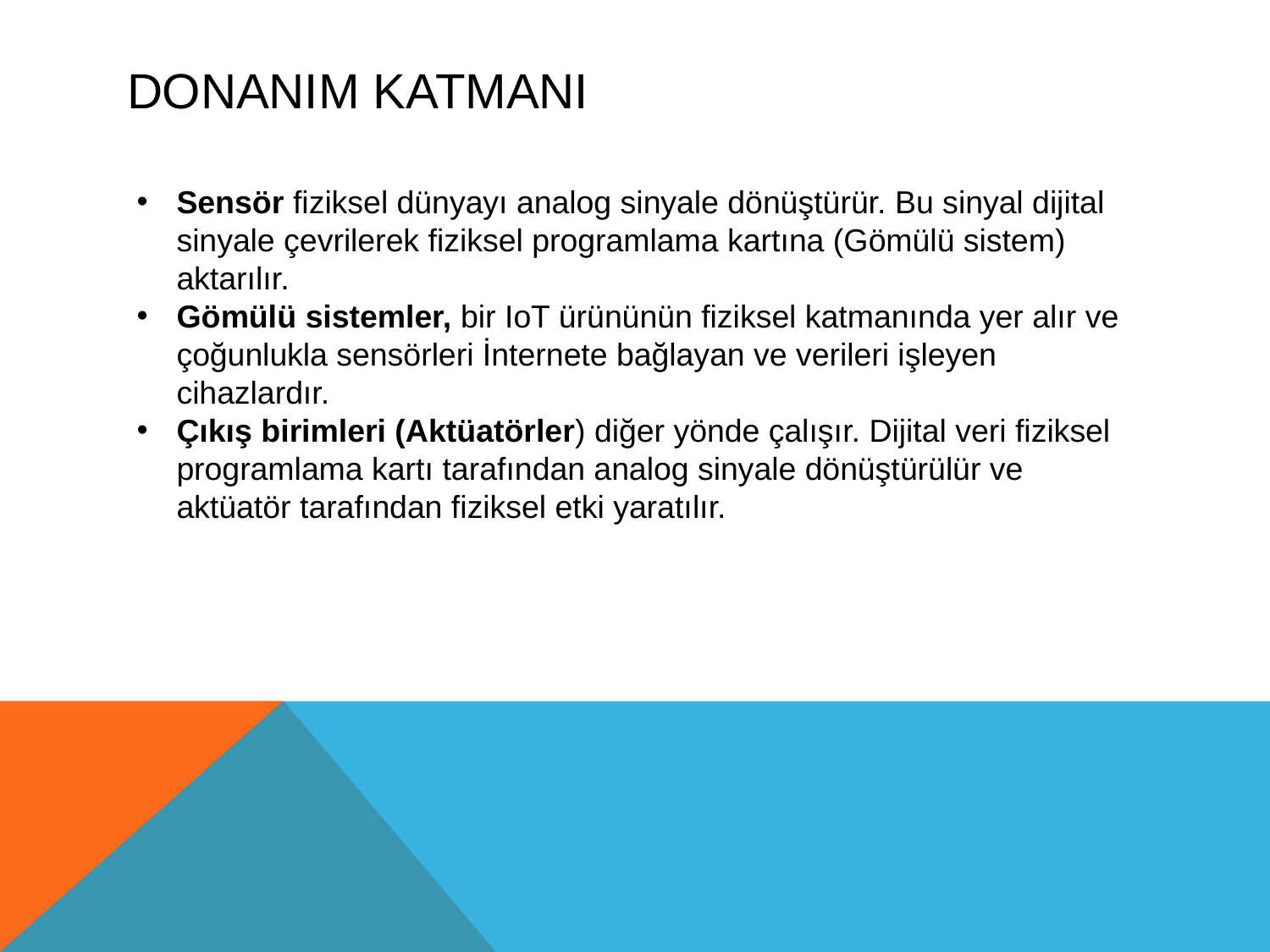

# Donanım katmanı
Sensör fiziksel dünyayı analog sinyale dönüştürür. Bu sinyal dijital sinyale çevrilerek fiziksel programlama kartına (Gömülü sistem) aktarılır.
Gömülü sistemler, bir IoT ürününün fiziksel katmanında yer alır ve çoğunlukla sensörleri İnternete bağlayan ve verileri işleyen cihazlardır.
Çıkış birimleri (Aktüatörler) diğer yönde çalışır. Dijital veri fiziksel programlama kartı tarafından analog sinyale dönüştürülür ve aktüatör tarafından fiziksel etki yaratılır.